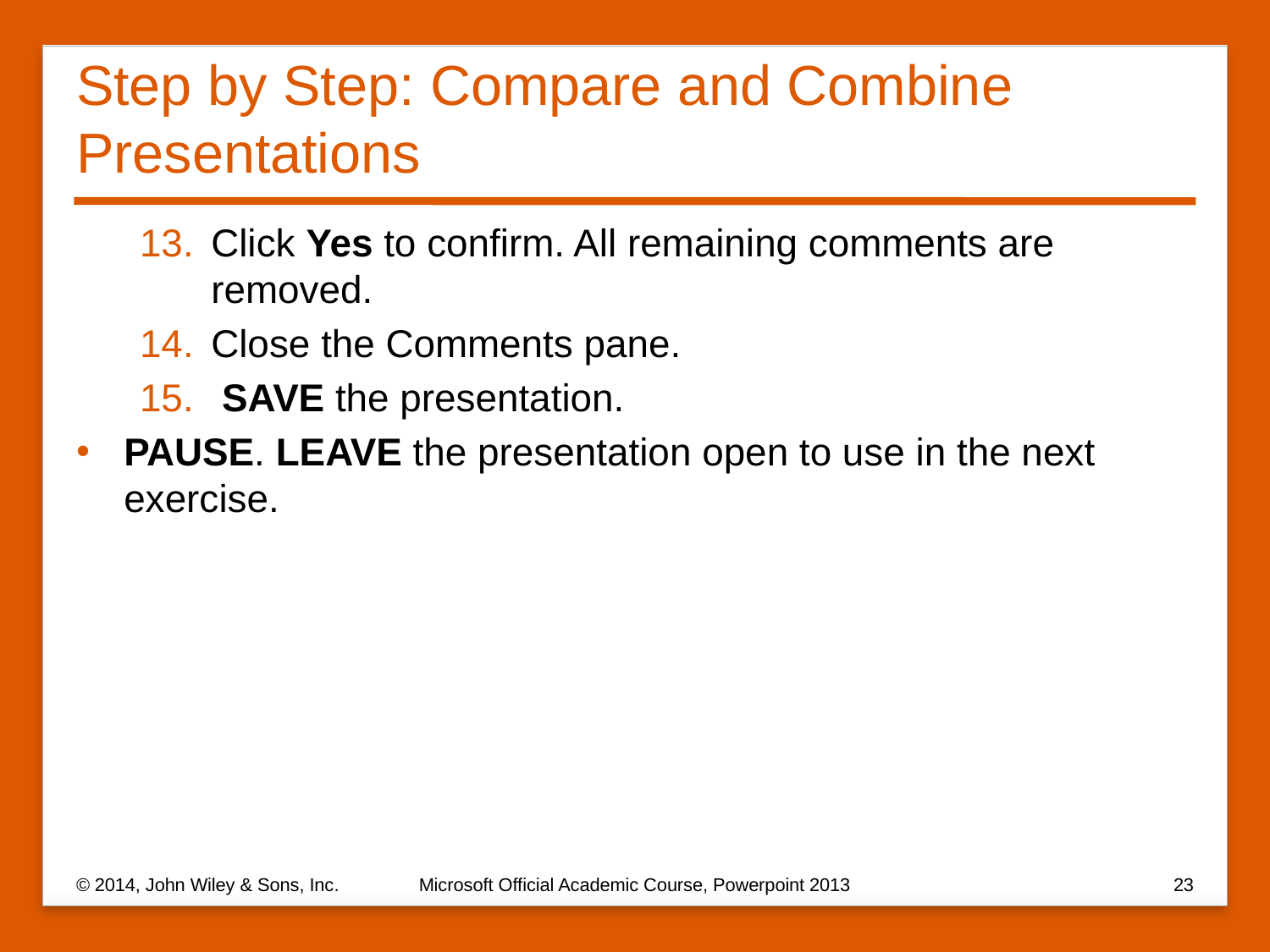

# Step by Step: Compare and Combine Presentations
Click Yes to confirm. All remaining comments are removed.
Close the Comments pane.
 SAVE the presentation.
PAUSE. LEAVE the presentation open to use in the next exercise.
© 2014, John Wiley & Sons, Inc.
Microsoft Official Academic Course, Powerpoint 2013
23